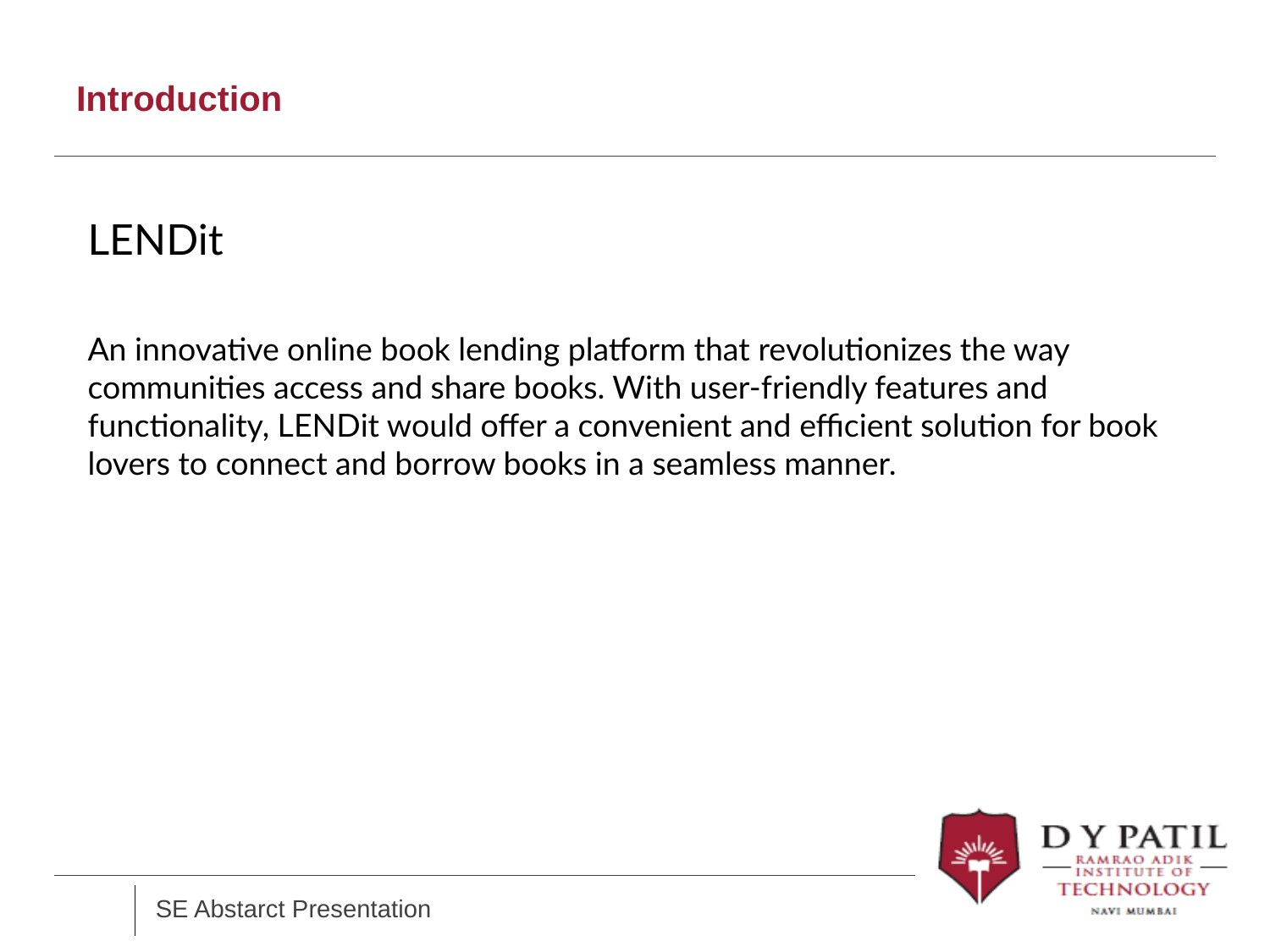

Introduction
LENDit

An innovative online book lending platform that revolutionizes the way communities access and share books. With user-friendly features and functionality, LENDit would offer a convenient and efficient solution for book lovers to connect and borrow books in a seamless manner.
3
SE Abstarct Presentation